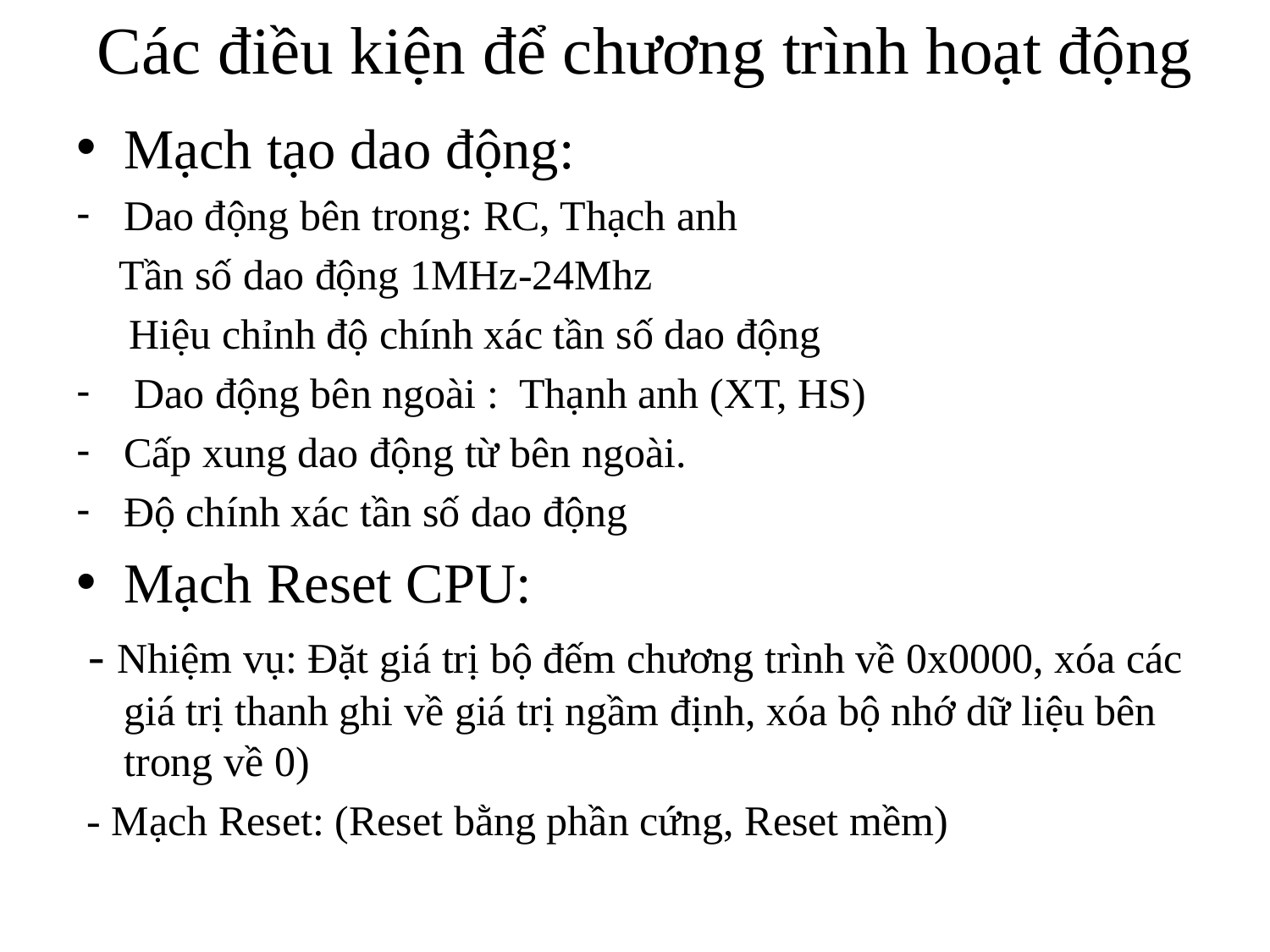

# Các điều kiện để chương trình hoạt động
Mạch tạo dao động:
Dao động bên trong: RC, Thạch anh
    Tần số dao động 1MHz-24Mhz
     Hiệu chỉnh độ chính xác tần số dao động
 Dao động bên ngoài :  Thạnh anh (XT, HS)
Cấp xung dao động từ bên ngoài.
Độ chính xác tần số dao động
Mạch Reset CPU:
 - Nhiệm vụ: Đặt giá trị bộ đếm chương trình về 0x0000, xóa các giá trị thanh ghi về giá trị ngầm định, xóa bộ nhớ dữ liệu bên trong về 0)
 - Mạch Reset: (Reset bằng phần cứng, Reset mềm)